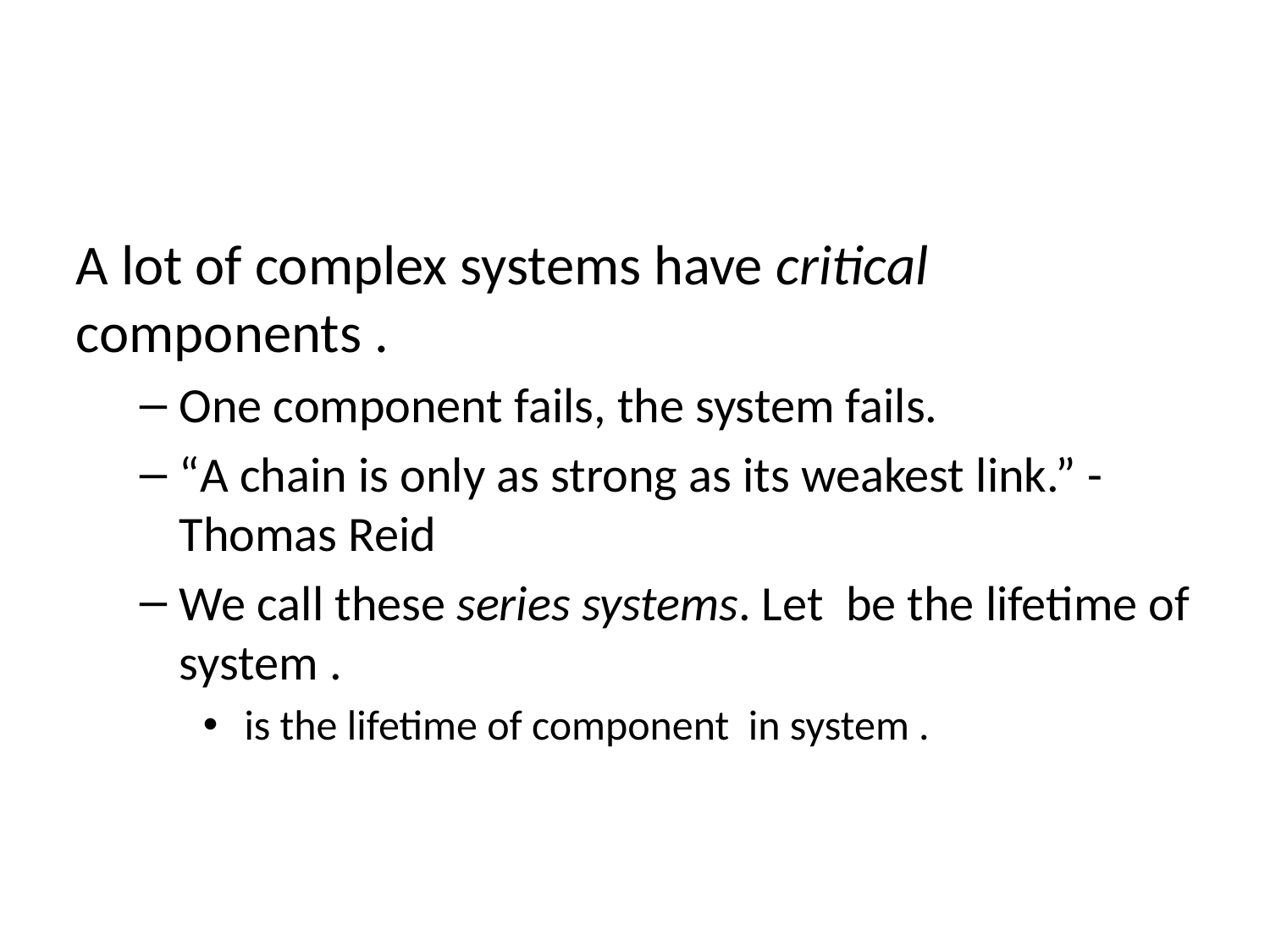

# A lot of complex systems have critical components .
One component fails, the system fails.
“A chain is only as strong as its weakest link.” - Thomas Reid
We call these series systems. Let  be the lifetime of system .
 is the lifetime of component  in system .